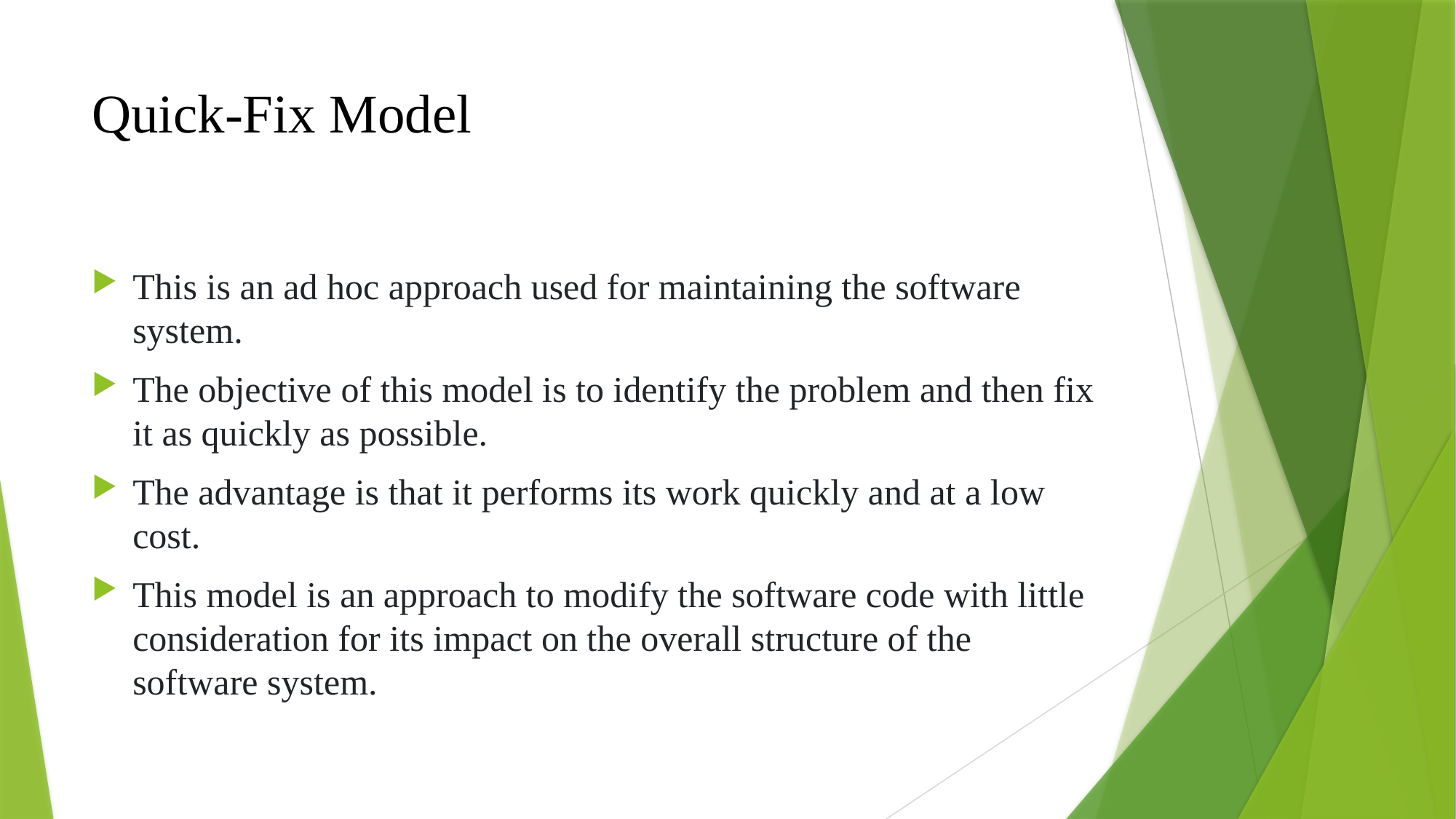

# Quick-Fix Model
This is an ad hoc approach used for maintaining the software system.
The objective of this model is to identify the problem and then fix it as quickly as possible.
The advantage is that it performs its work quickly and at a low cost.
This model is an approach to modify the software code with little consideration for its impact on the overall structure of the software system.